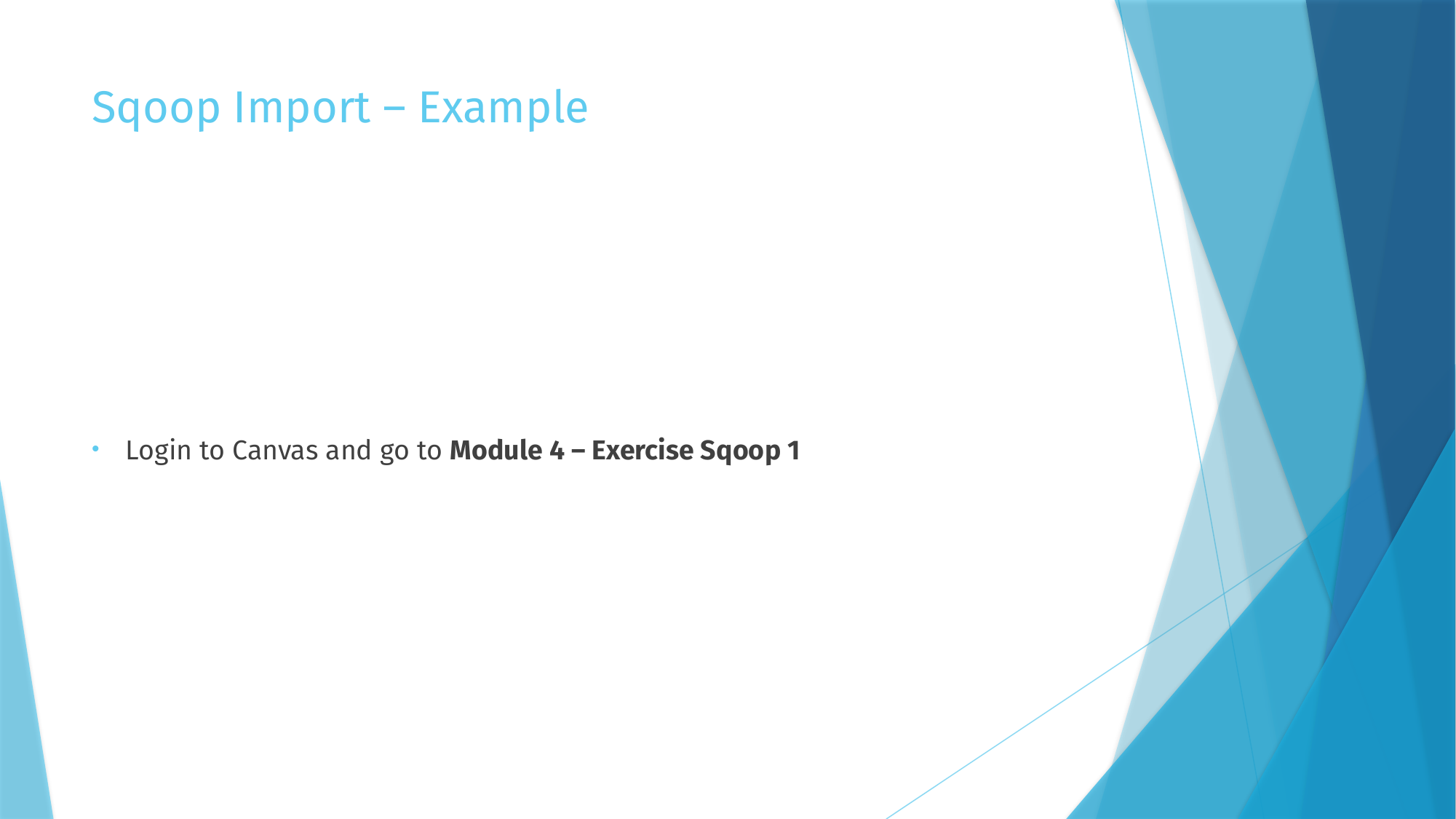

# Sqoop Import – Example
Login to Canvas and go to Module 4 – Exercise Sqoop 1